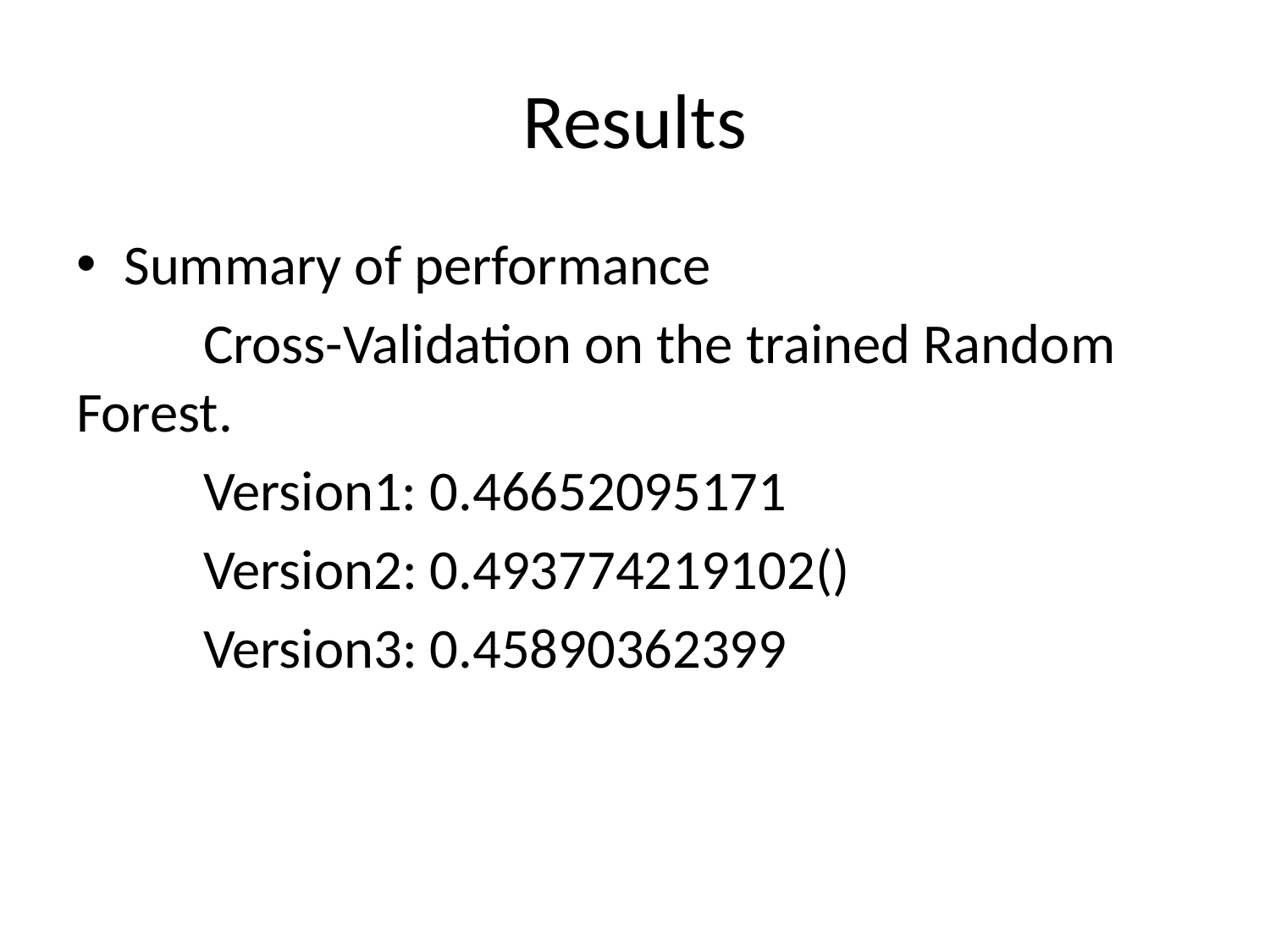

# Results
Summary of performance
	Cross-Validation on the trained Random Forest.
	Version1: 0.46652095171
	Version2: 0.493774219102()
	Version3: 0.45890362399